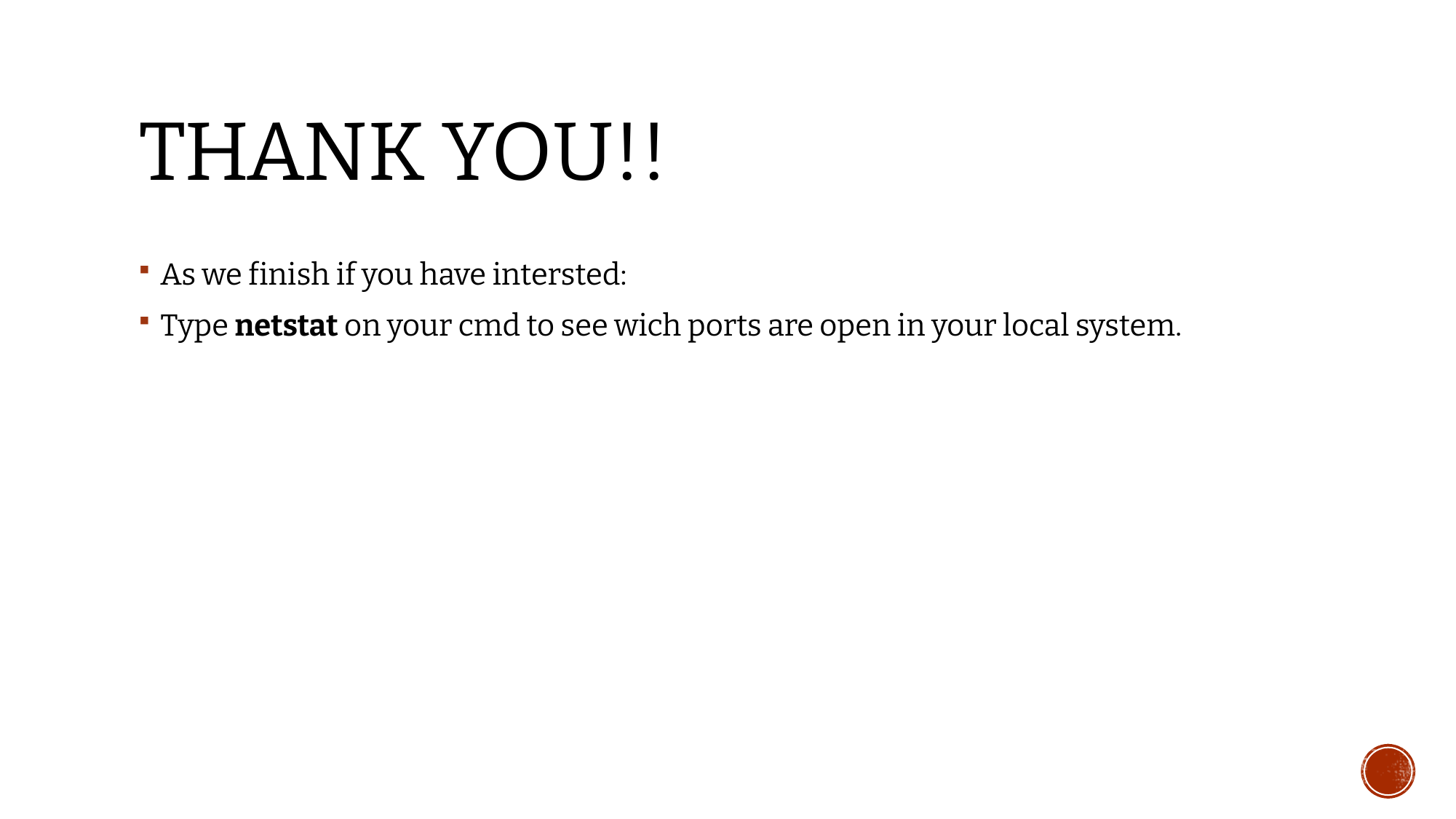

# Thank you!!
As we finish if you have intersted:
Type netstat on your cmd to see wich ports are open in your local system.